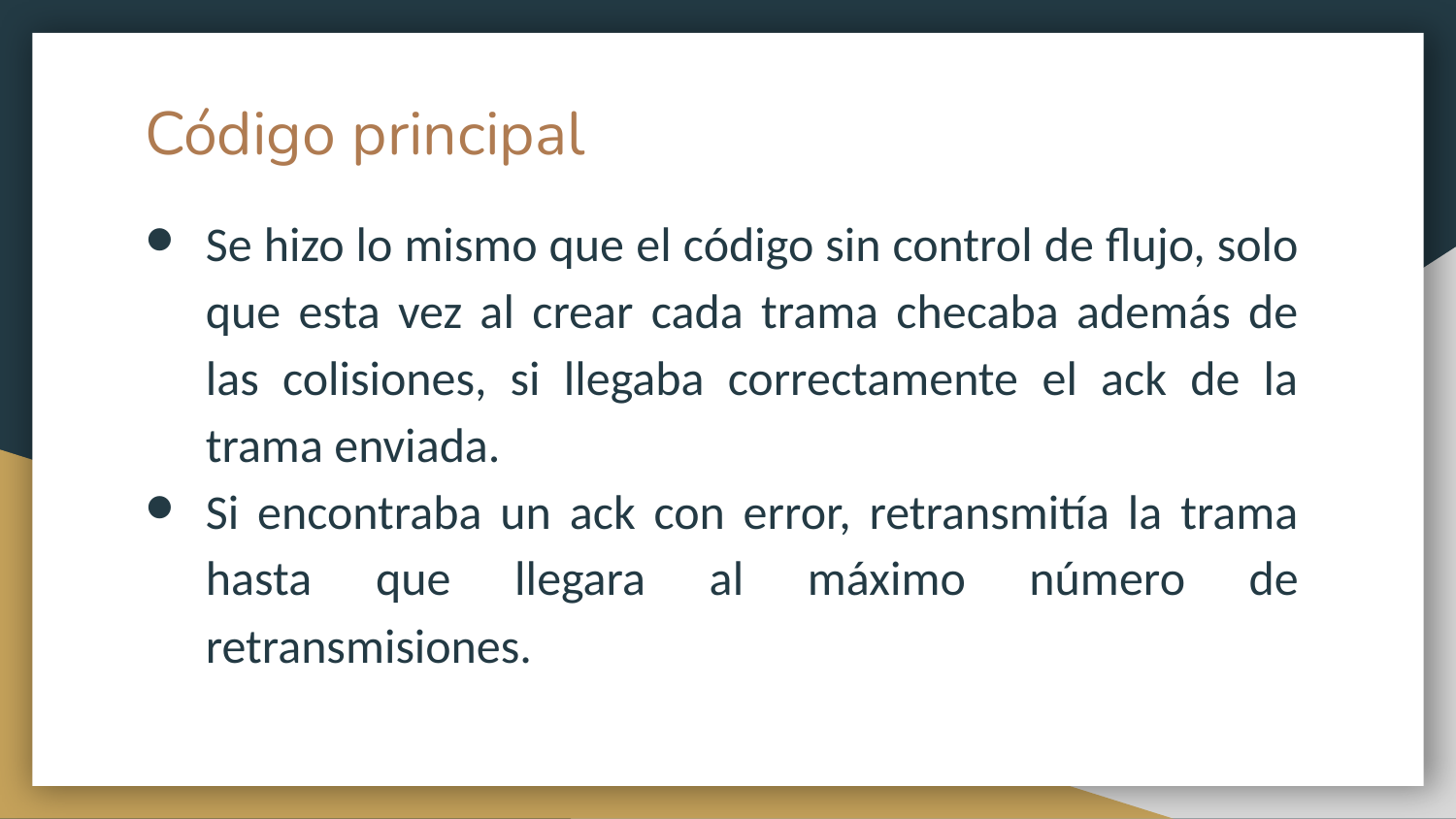

# Código principal
Se hizo lo mismo que el código sin control de flujo, solo que esta vez al crear cada trama checaba además de las colisiones, si llegaba correctamente el ack de la trama enviada.
Si encontraba un ack con error, retransmitía la trama hasta que llegara al máximo número de retransmisiones.